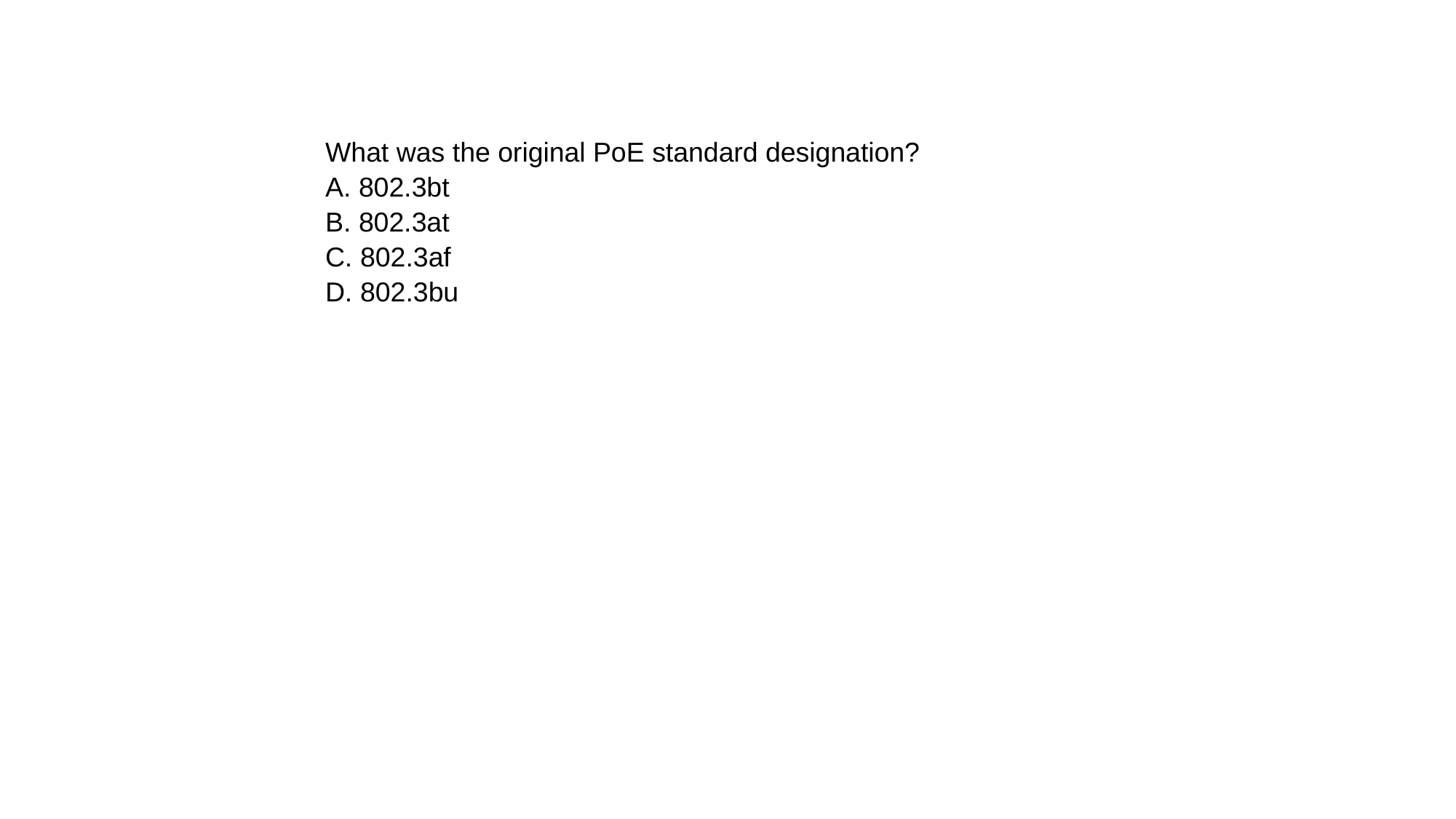

What was the original PoE standard designation?
A. 802.3bt
B. 802.3at
C. 802.3af
D. 802.3bu